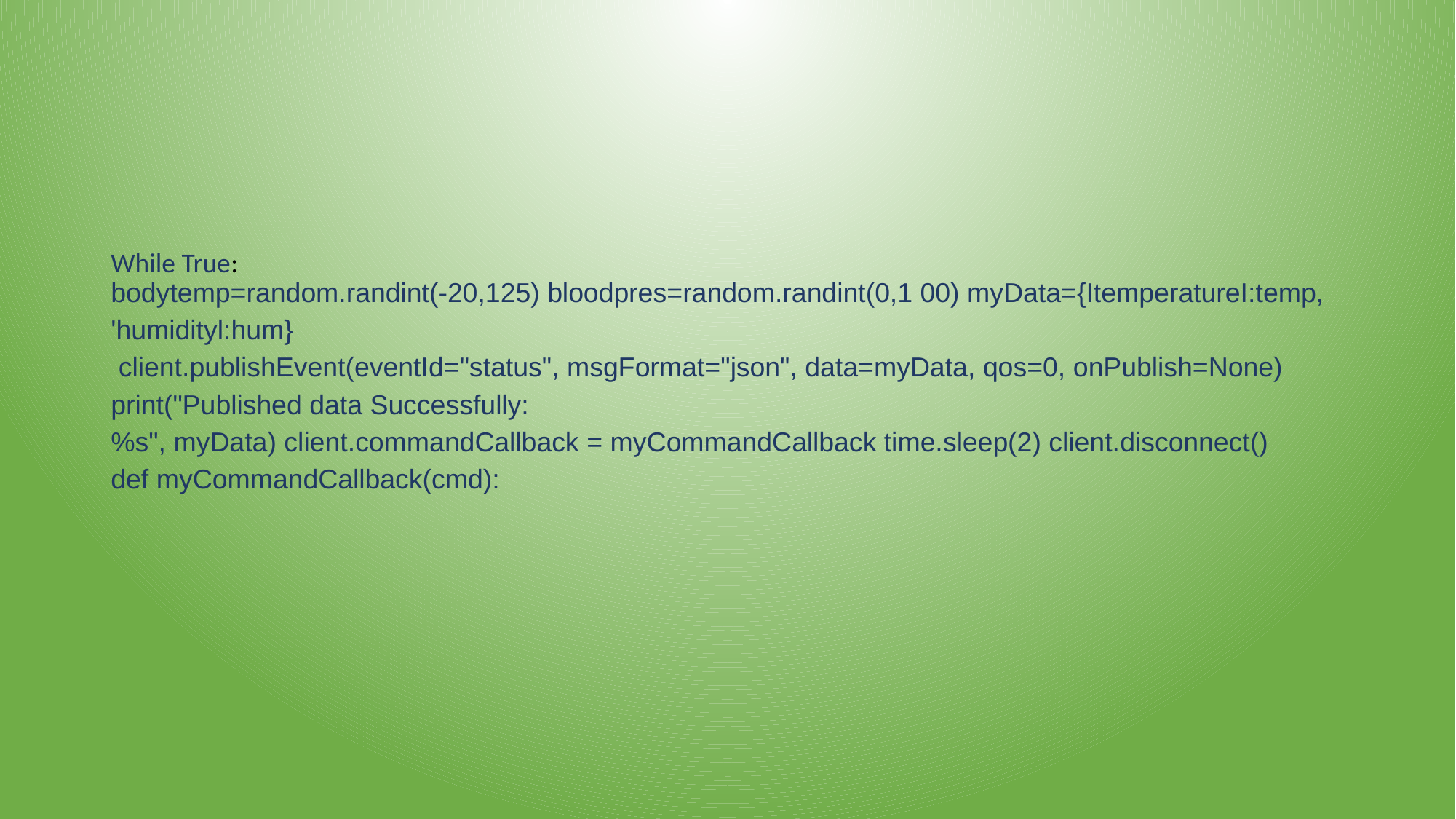

# While True:

bodytemp=random.randint(-20,125) bloodpres=random.randint(0,1 00) myData={ItemperatureI:temp,
'humidityl:hum}
 client.publishEvent(eventId="status", msgFormat="json", data=myData, qos=0, onPublish=None) print("Published data Successfully:
%s", myData) client.commandCallback = myCommandCallback time.sleep(2) client.disconnect()
def myCommandCallback(cmd):